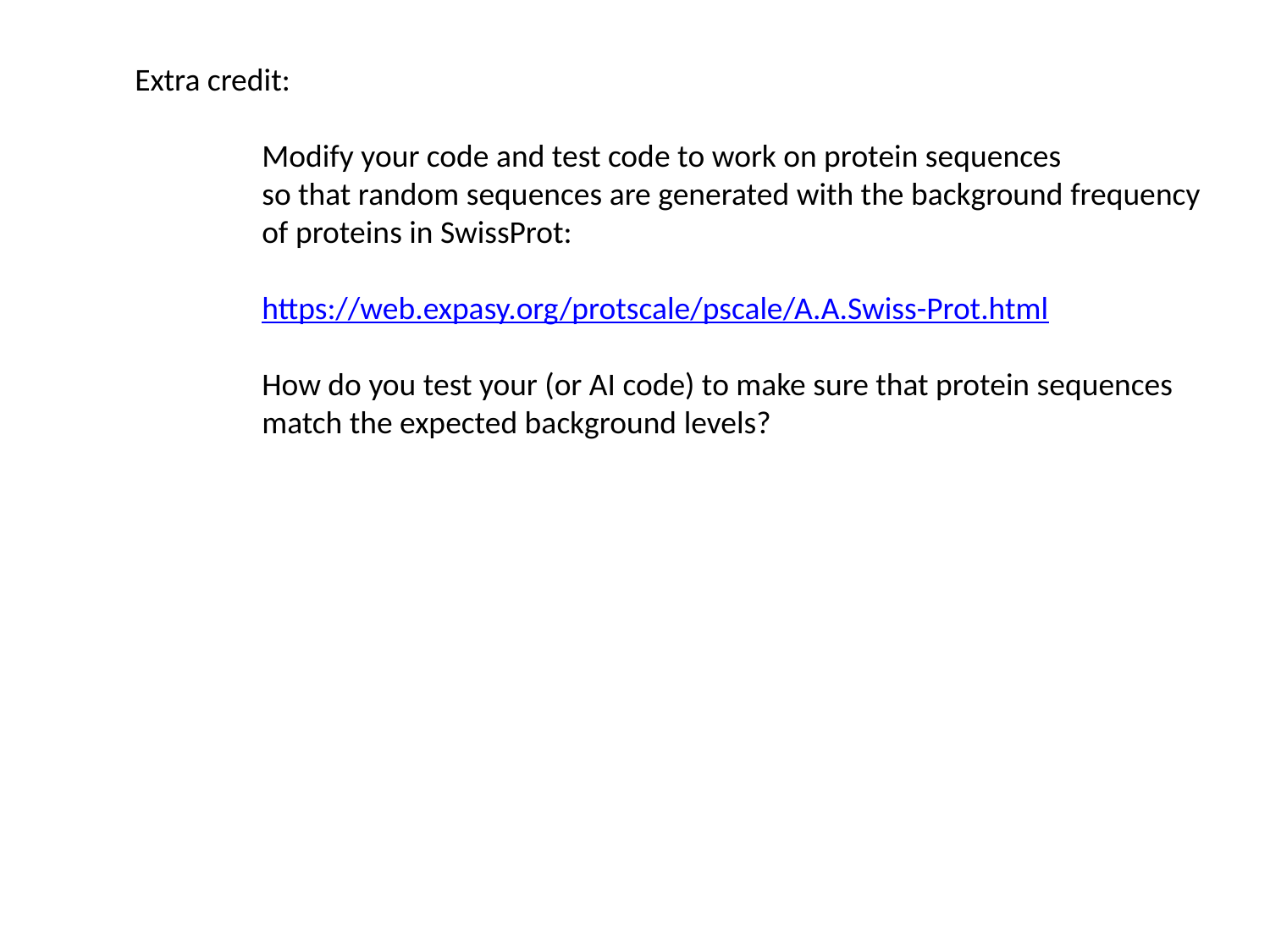

Extra credit:

	Modify your code and test code to work on protein sequences
	so that random sequences are generated with the background frequency
	of proteins in SwissProt:

	https://web.expasy.org/protscale/pscale/A.A.Swiss-Prot.html

	How do you test your (or AI code) to make sure that protein sequences
	match the expected background levels?